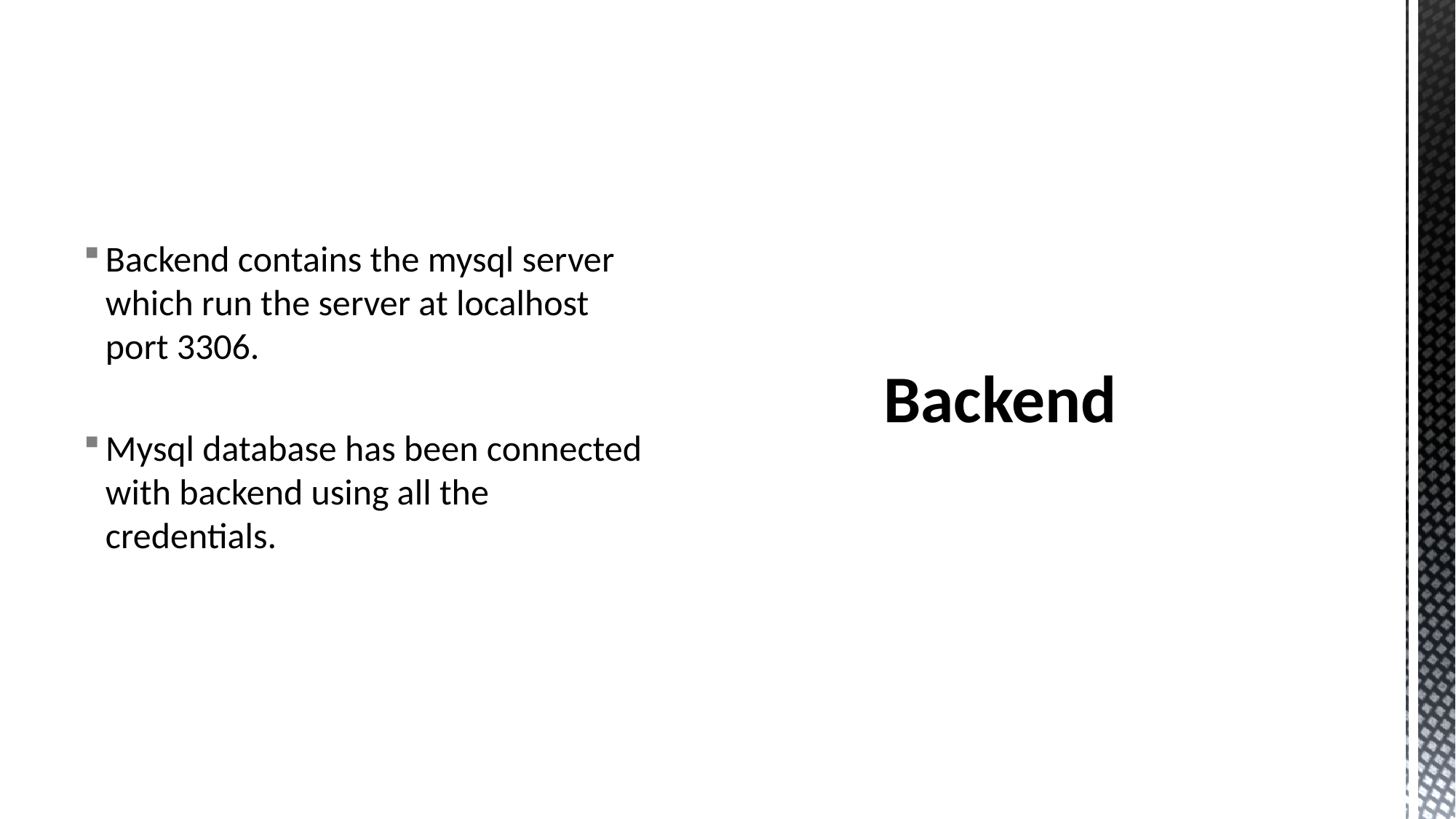

# Backend
Backend contains the mysql server which run the server at localhost port 3306.

Mysql database has been connected with backend using all the credentials.